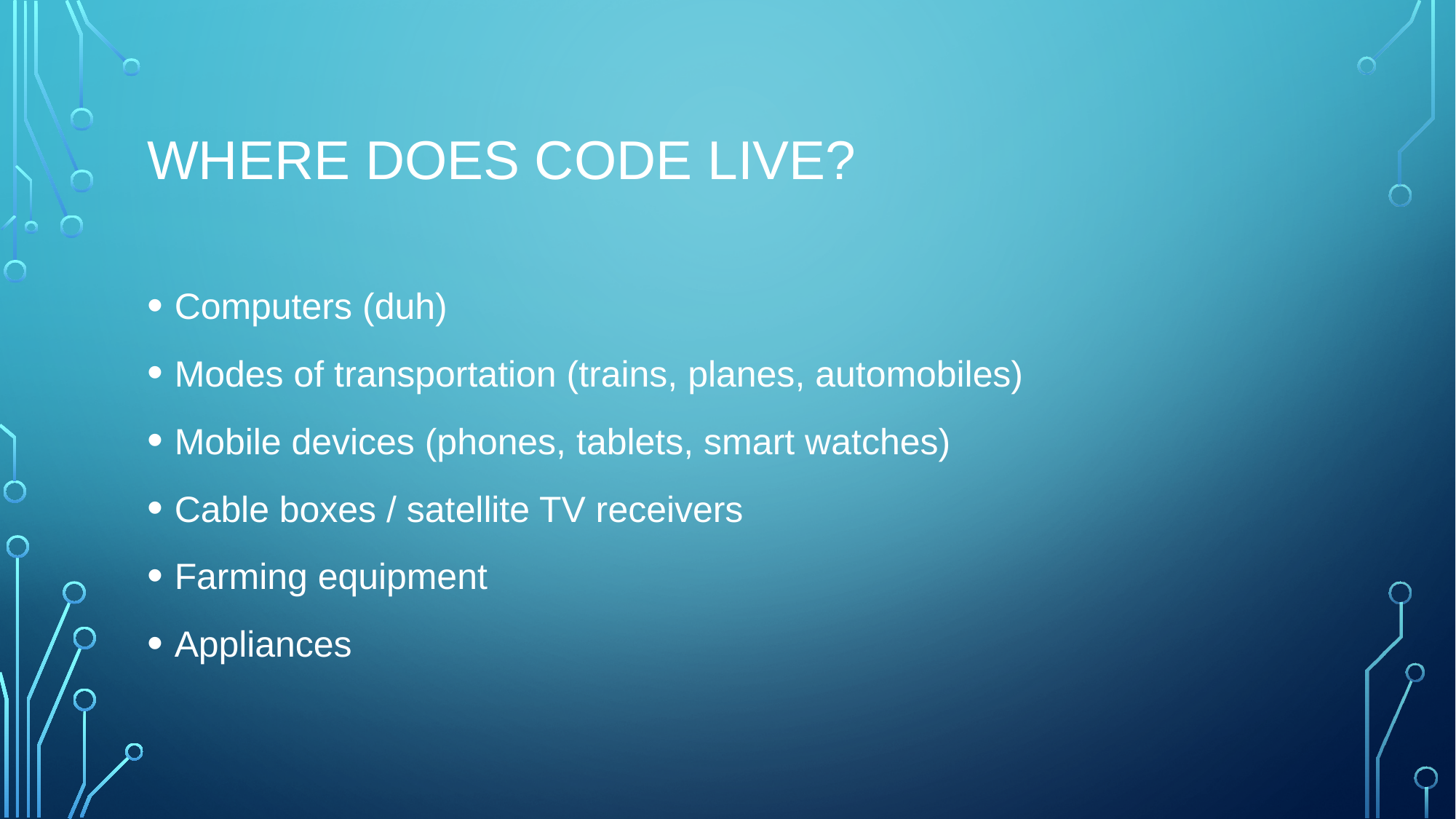

# Where does Code Live?
Computers (duh)
Modes of transportation (trains, planes, automobiles)
Mobile devices (phones, tablets, smart watches)
Cable boxes / satellite TV receivers
Farming equipment
Appliances